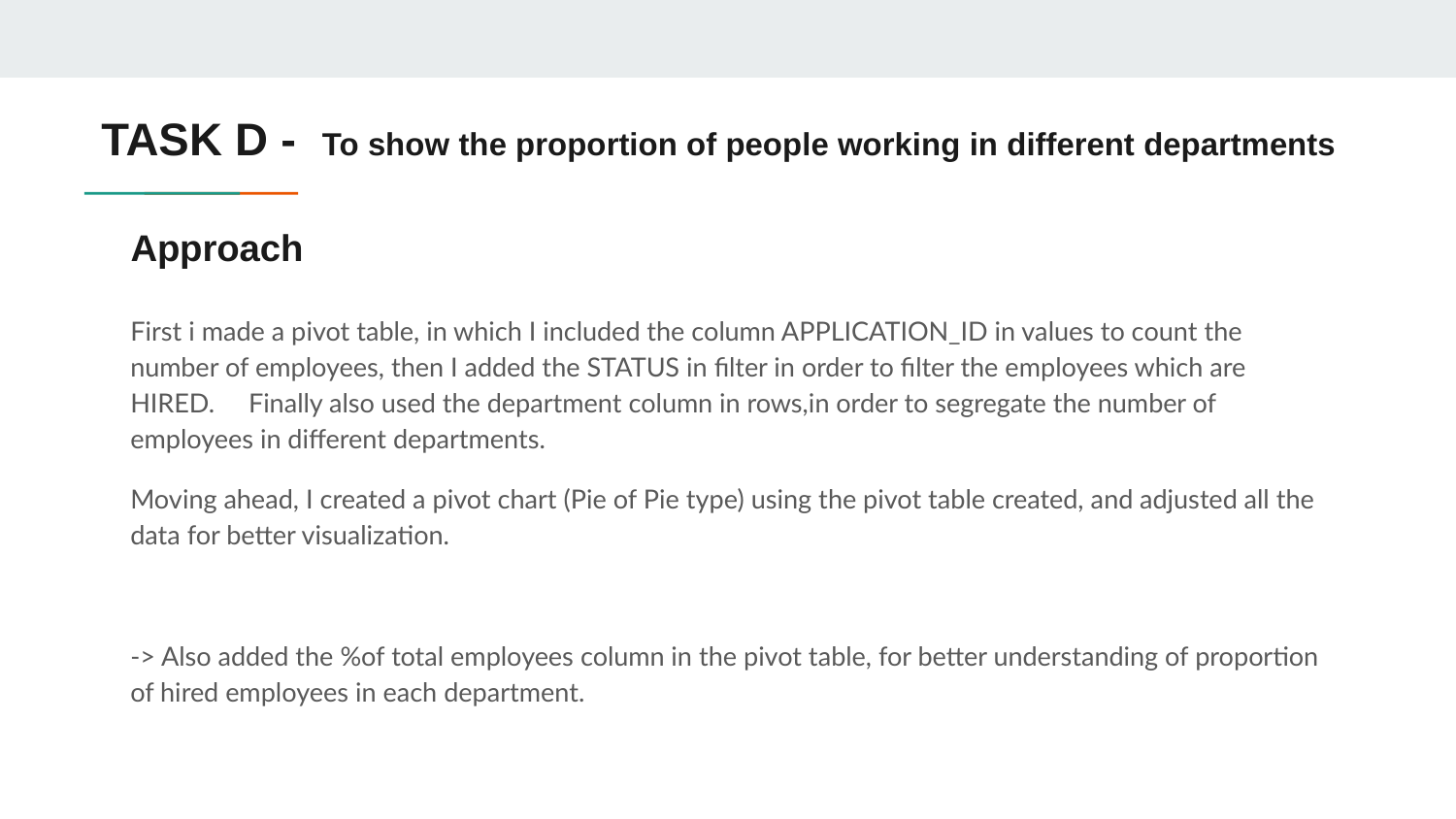

TASK D -  To show the proportion of people working in different departments
# Approach
First i made a pivot table, in which I included the column APPLICATION_ID in values to count the number of employees, then I added the STATUS in filter in order to filter the employees which are HIRED.     Finally also used the department column in rows,in order to segregate the number of employees in different departments.
Moving ahead, I created a pivot chart (Pie of Pie type) using the pivot table created, and adjusted all the data for better visualization.

-> Also added the %of total employees column in the pivot table, for better understanding of proportion of hired employees in each department.